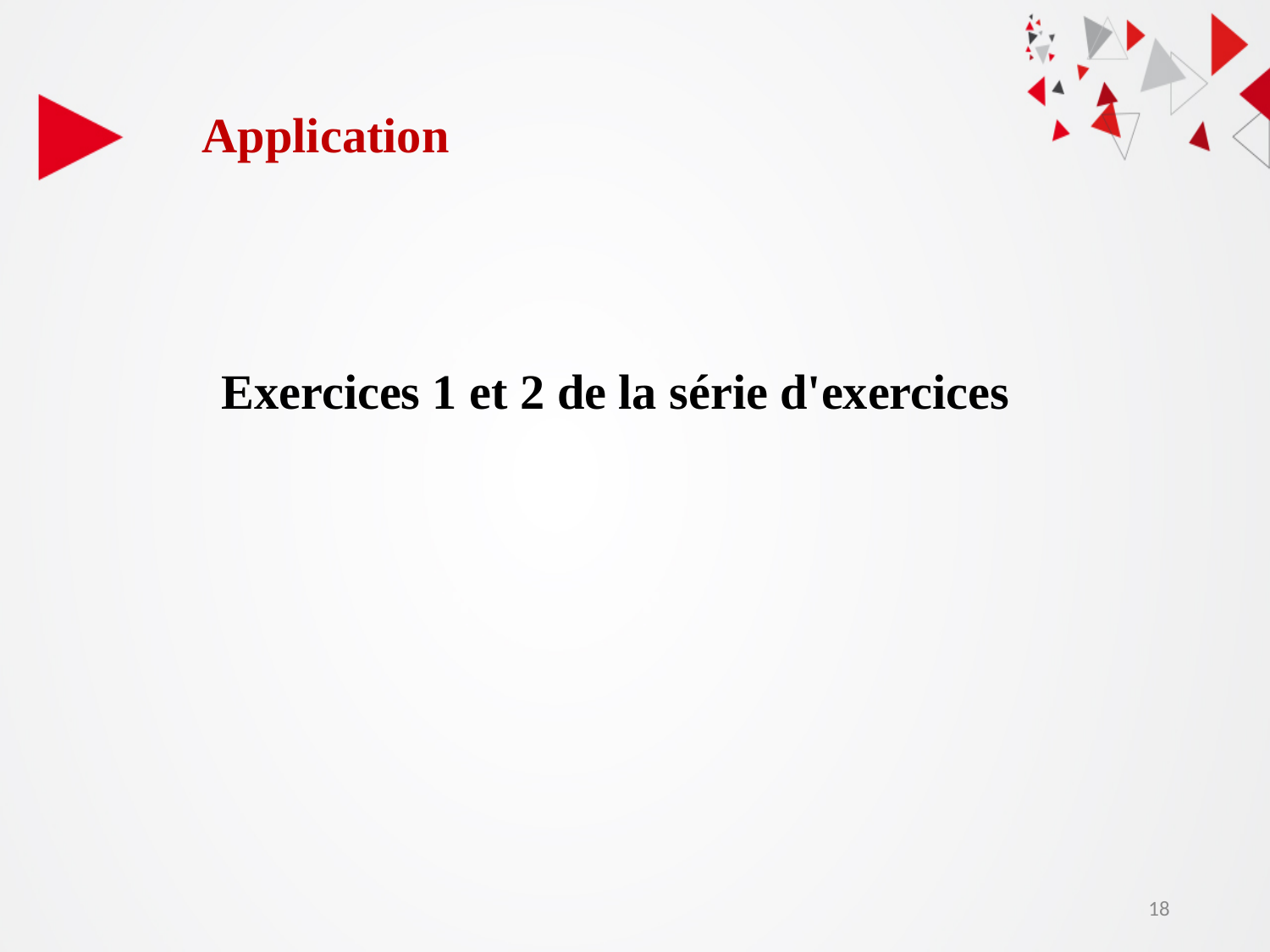

Application
Exercices 1 et 2 de la série d'exercices
18